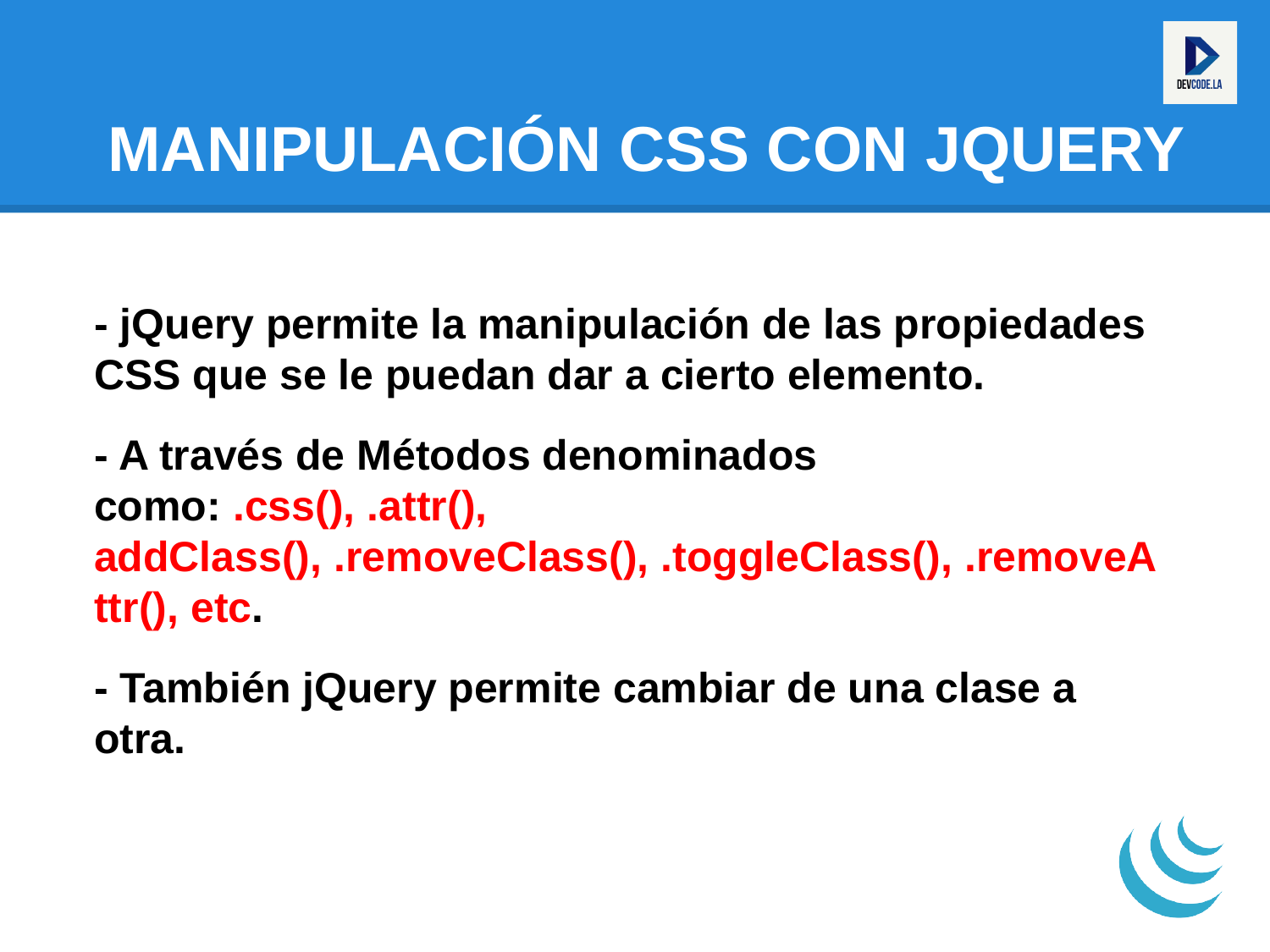

# MANIPULACIÓN CSS CON JQUERY
- jQuery permite la manipulación de las propiedades CSS que se le puedan dar a cierto elemento.

- A través de Métodos denominados como: .css(), .attr(), addClass(), .removeClass(), .toggleClass(), .removeAttr(), etc.

- También jQuery permite cambiar de una clase a otra.